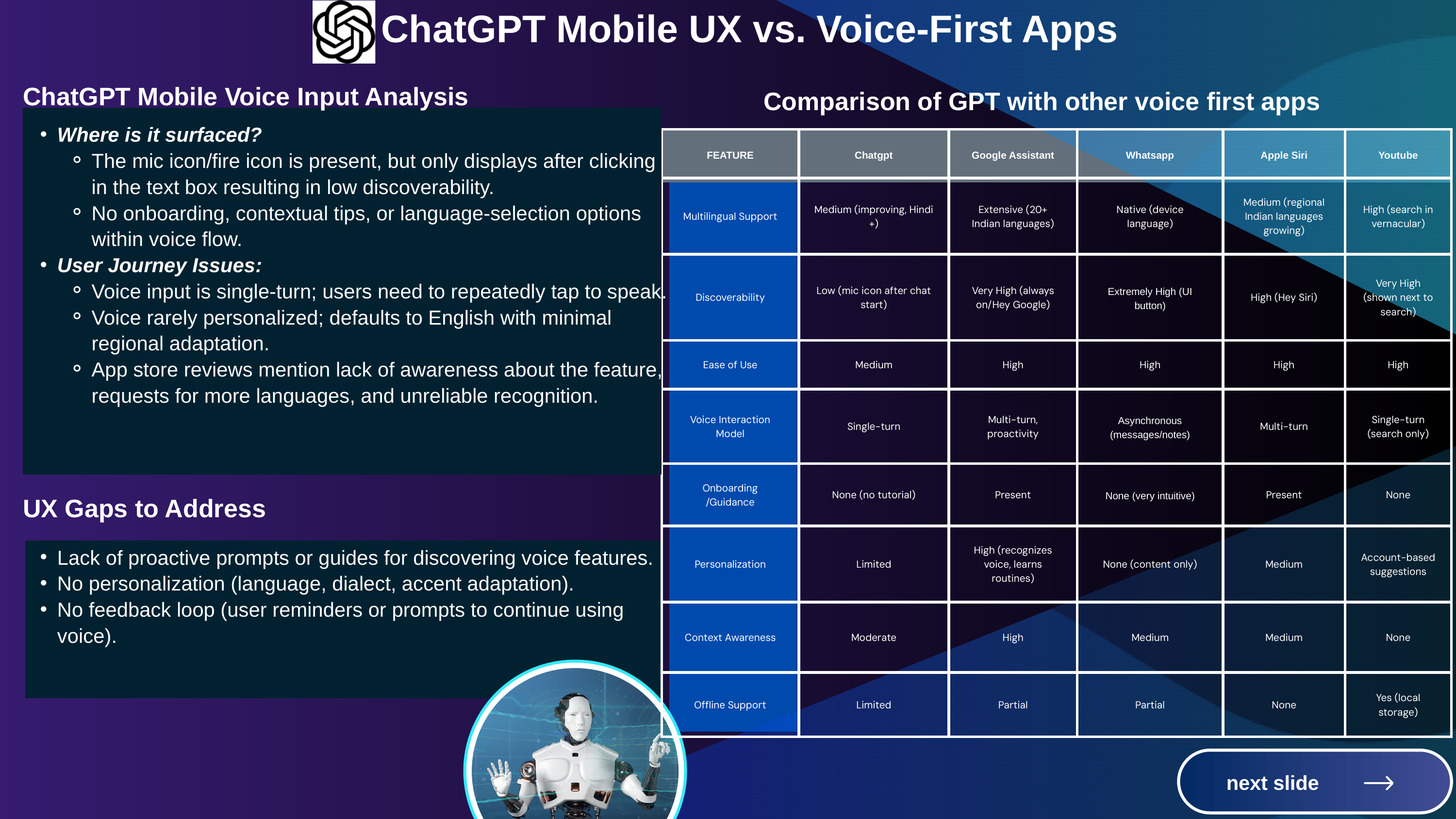

ChatGPT Mobile UX vs. Voice-First Apps
ChatGPT Mobile Voice Input Analysis

Comparison of GPT with other voice first apps

Where is it surfaced?
The mic icon/fire icon is present, but only displays after clicking in the text box resulting in low discoverability.
No onboarding, contextual tips, or language-selection options within voice flow.
User Journey Issues:
Voice input is single-turn; users need to repeatedly tap to speak.
Voice rarely personalized; defaults to English with minimal regional adaptation.
App store reviews mention lack of awareness about the feature, requests for more languages, and unreliable recognition.

| FEATURE | Chatgpt | Google Assistant | Whatsapp | Apple Siri | Youtube |
| --- | --- | --- | --- | --- | --- |
| Multilingual Support | Medium (improving, Hindi +) | Extensive (20+ Indian languages) | Native (device language) | Medium (regional Indian languages growing) | High (search in vernacular) |
| Discoverability | Low (mic icon after chat start) | Very High (always on/Hey Google) | Extremely High (UI button) | High (Hey Siri) | Very High (shown next to search) |
| Ease of Use | Medium | High | High | High | High |
| Voice Interaction Model | Single-turn | Multi-turn, proactivity | Asynchronous (messages/notes) | Multi-turn | Single-turn (search only) |
| Onboarding /Guidance | None (no tutorial) | Present | None (very intuitive) | Present | None |
| Personalization | Limited | High (recognizes voice, learns routines) | None (content only) | Medium | Account-based suggestions |
| Context Awareness | Moderate | High | Medium | Medium | None |
| Offline Support | Limited | Partial | Partial | None | Yes (local storage) |

UX Gaps to Address

Lack of proactive prompts or guides for discovering voice features.
No personalization (language, dialect, accent adaptation).
No feedback loop (user reminders or prompts to continue using voice).

next slide